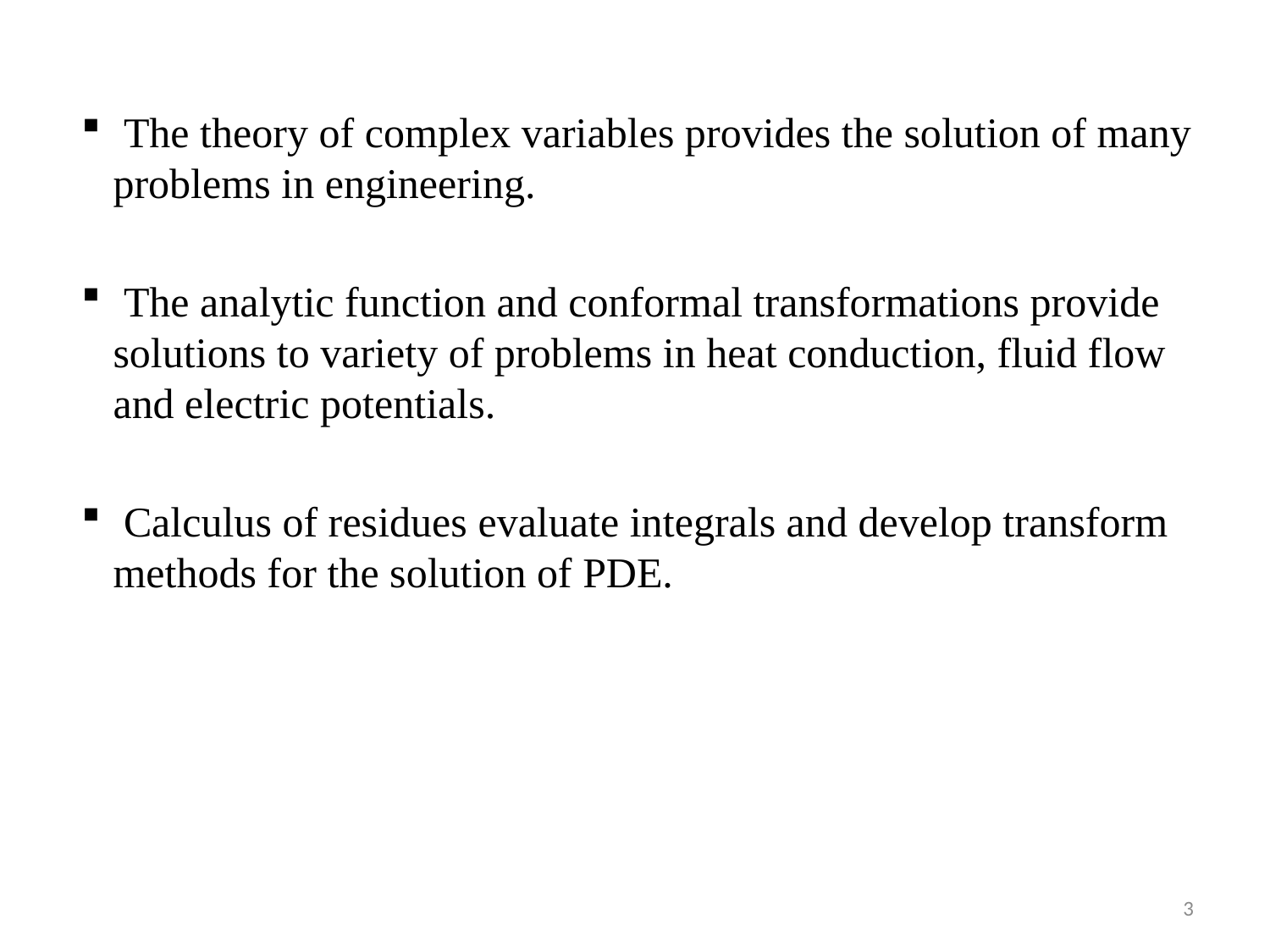

The theory of complex variables provides the solution of many problems in engineering.

 The analytic function and conformal transformations provide solutions to variety of problems in heat conduction, fluid flow and electric potentials.

 Calculus of residues evaluate integrals and develop transform methods for the solution of PDE.

3